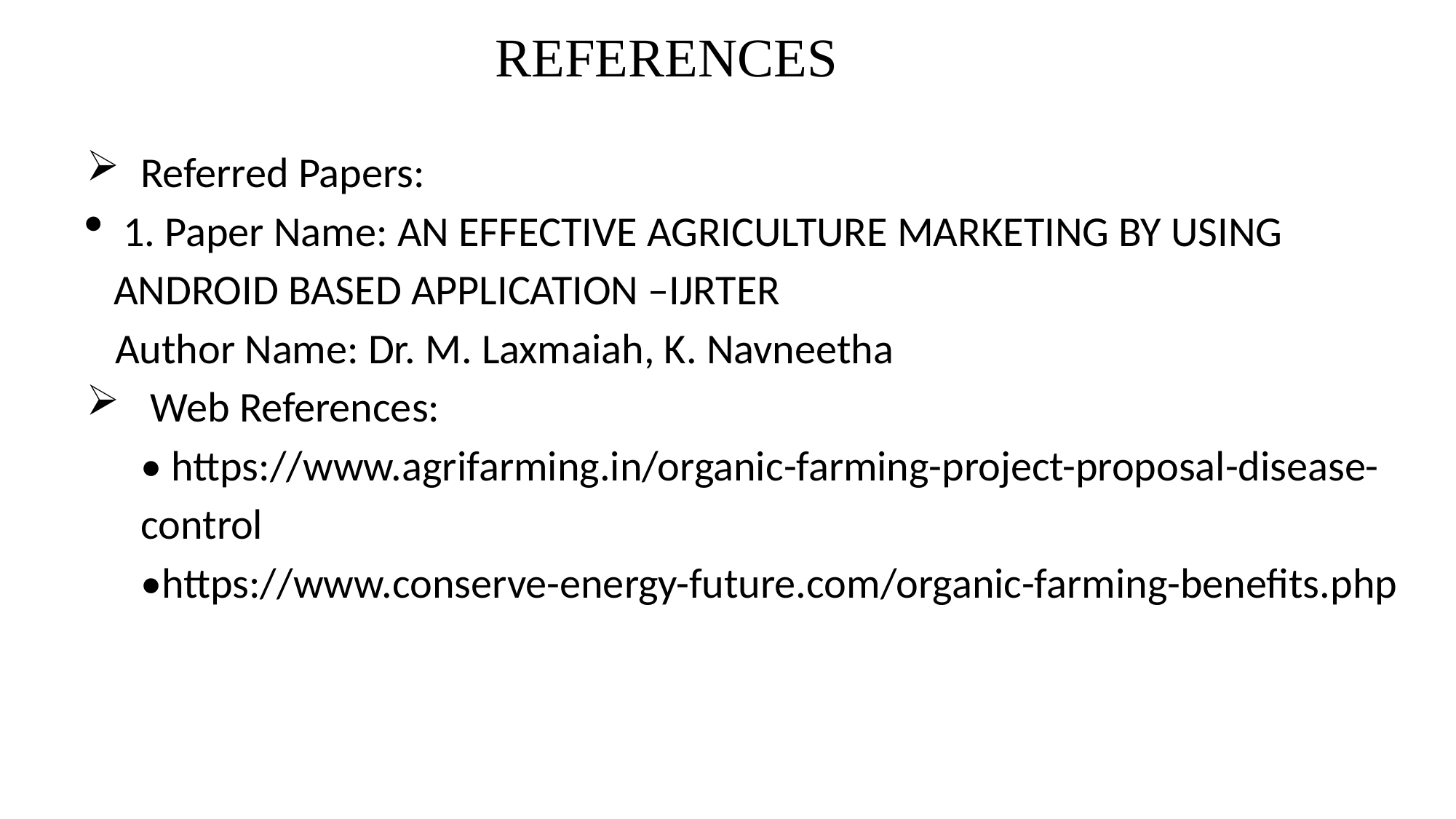

# REFERENCES
Referred Papers:
 1. Paper Name: AN EFFECTIVE AGRICULTURE MARKETING BY USING ANDROID BASED APPLICATION –IJRTER
   Author Name: Dr. M. Laxmaiah, K. Navneetha
 Web References:
• https://www.agrifarming.in/organic-farming-project-proposal-disease-control
•https://www.conserve-energy-future.com/organic-farming-benefits.php